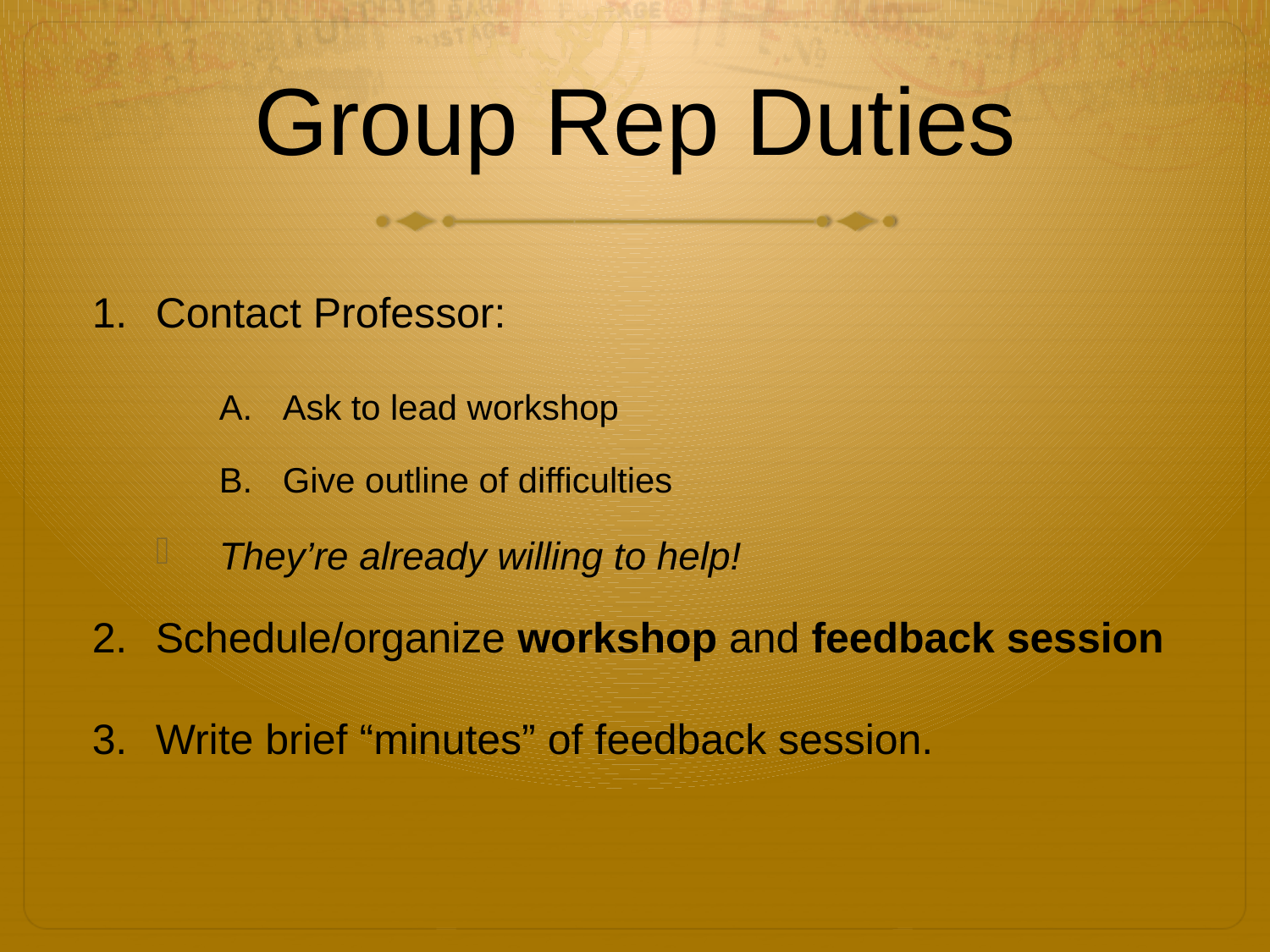

# Group Rep Duties
Contact Professor:
Ask to lead workshop
Give outline of difficulties
They’re already willing to help!
Schedule/organize workshop and feedback session
Write brief “minutes” of feedback session.